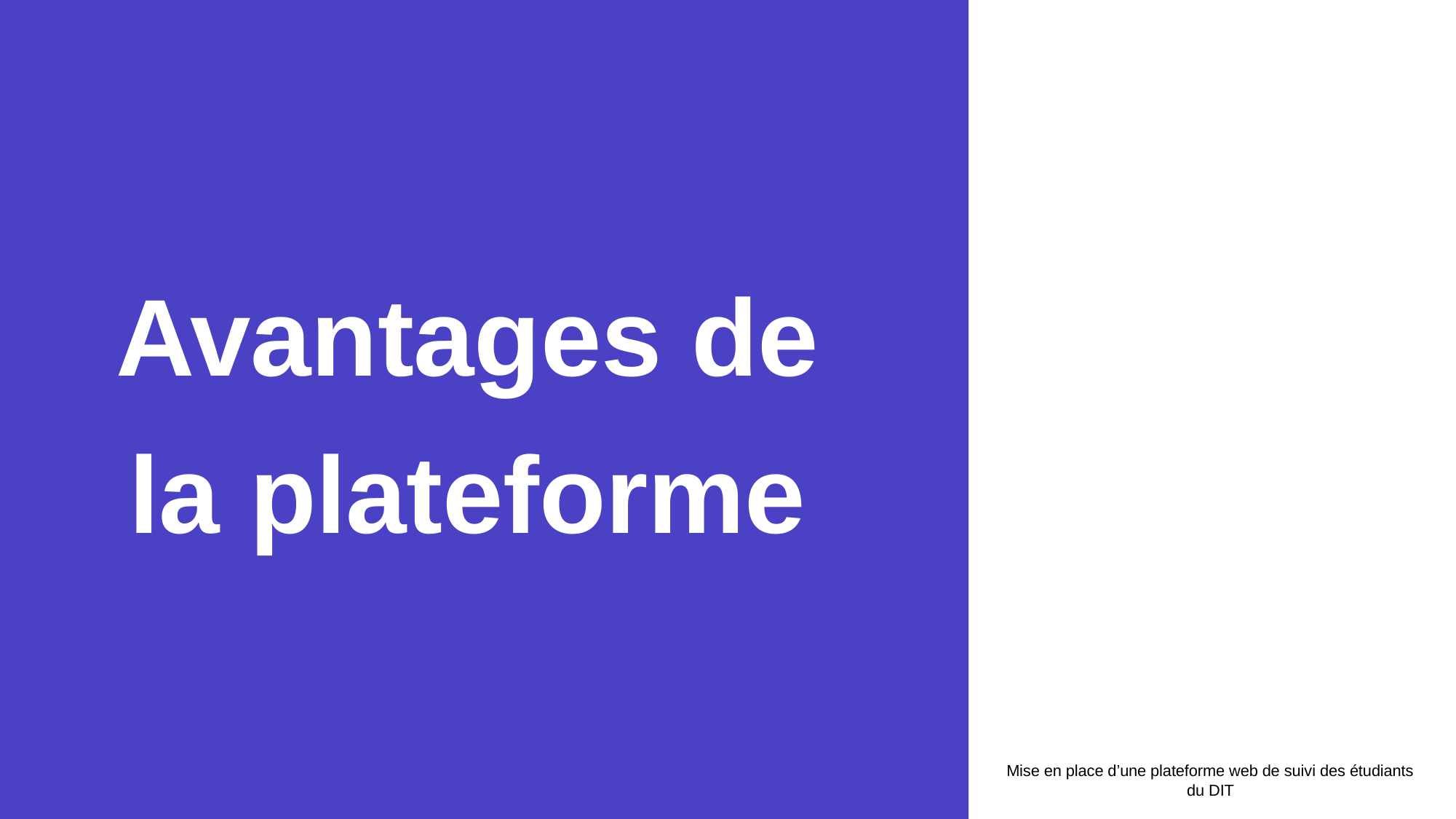

# Avantages de la plateforme
Mise en place d’une plateforme web de suivi des étudiants du DIT